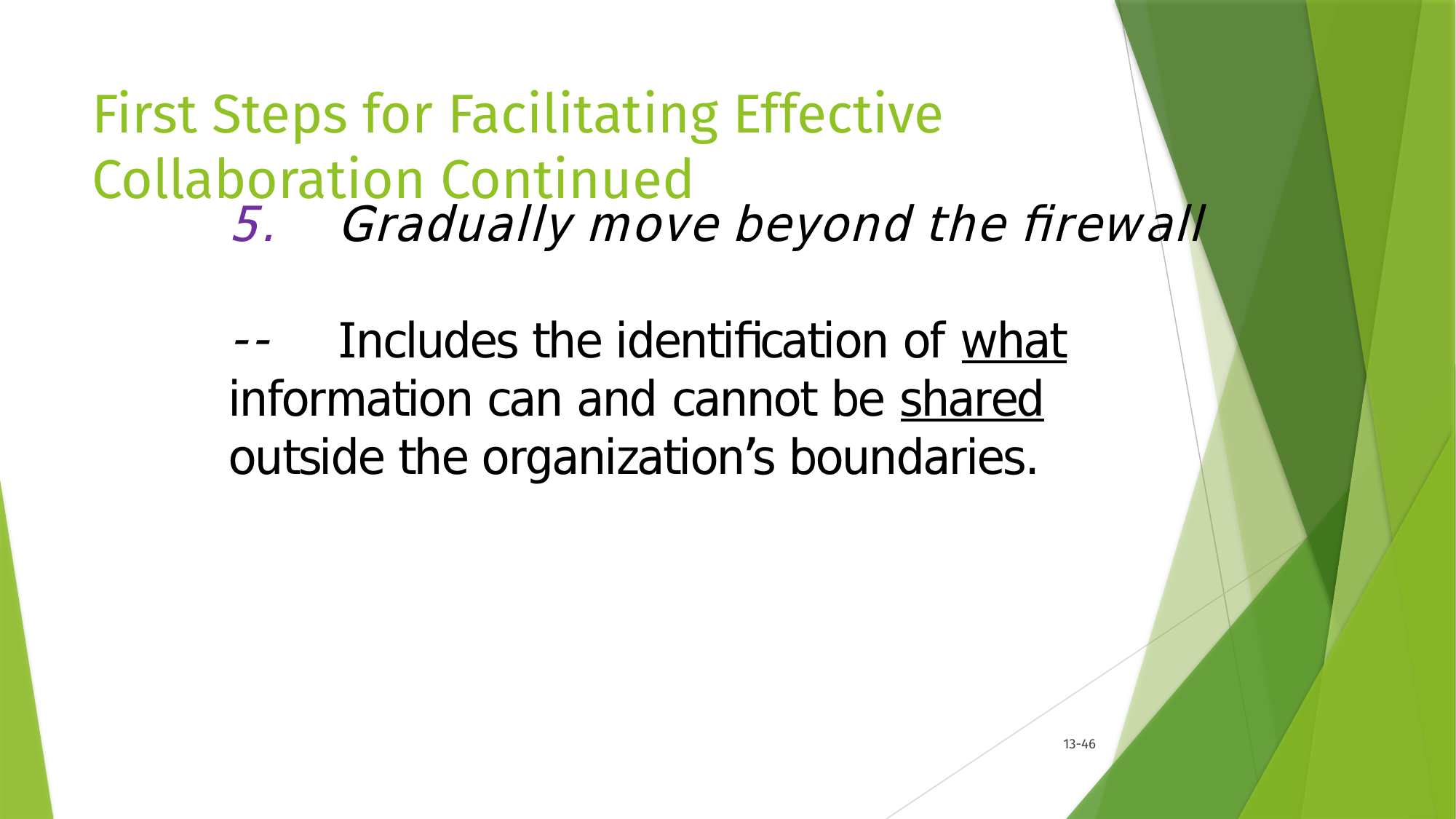

# First Steps for Facilitating Effective Collaboration Continued
5.	Gradually move beyond the firewall

--	Includes the identification of what 	information can and cannot be shared 	outside the organization’s boundaries.

13-46